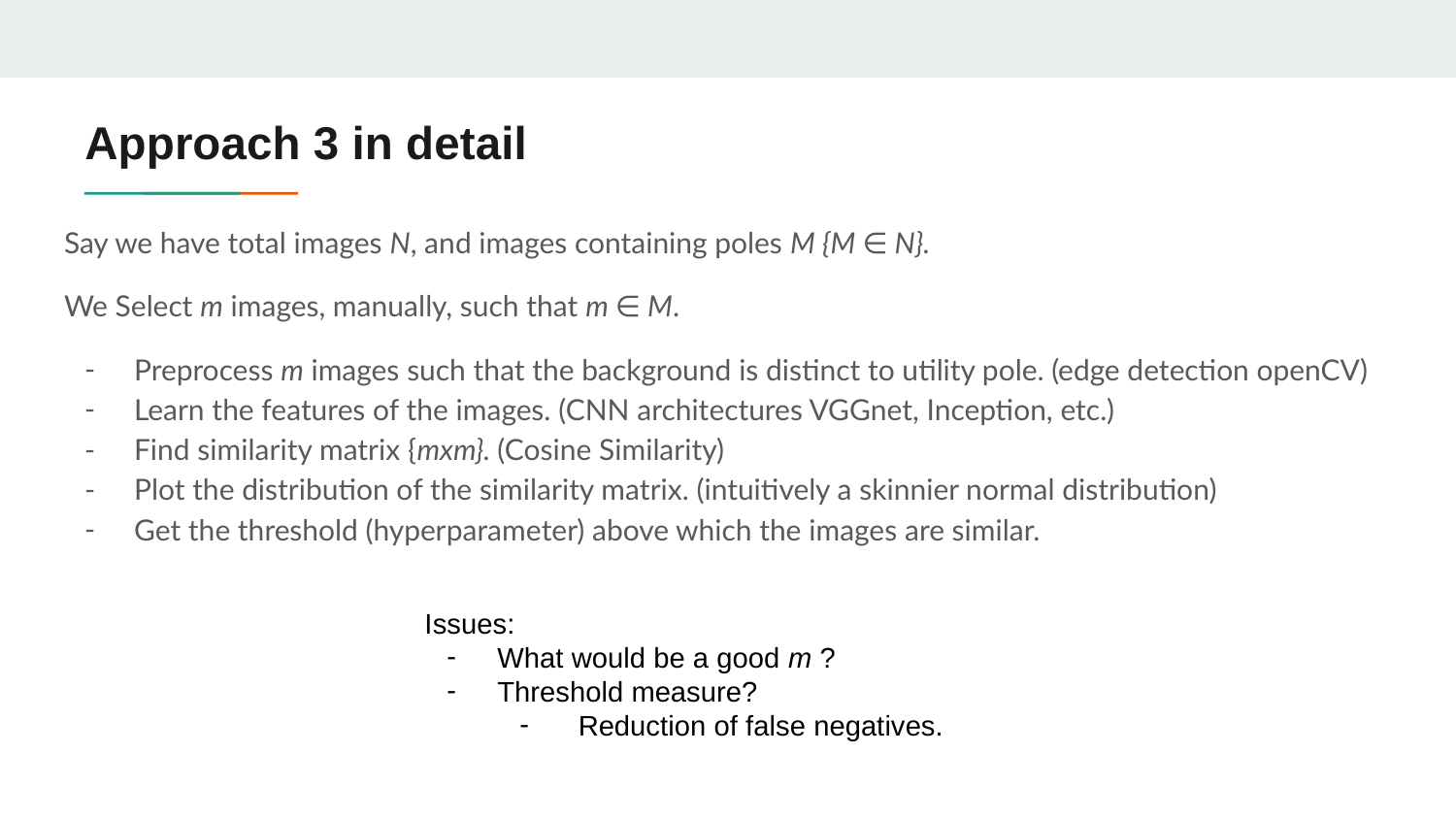

# Approach 3 in detail
Say we have total images N, and images containing poles M {M ∈ N}.
We Select m images, manually, such that m ∈ M.
Preprocess m images such that the background is distinct to utility pole. (edge detection openCV)
Learn the features of the images. (CNN architectures VGGnet, Inception, etc.)
Find similarity matrix {mxm}. (Cosine Similarity)
Plot the distribution of the similarity matrix. (intuitively a skinnier normal distribution)
Get the threshold (hyperparameter) above which the images are similar.
Issues:
What would be a good m ?
Threshold measure?
 Reduction of false negatives.